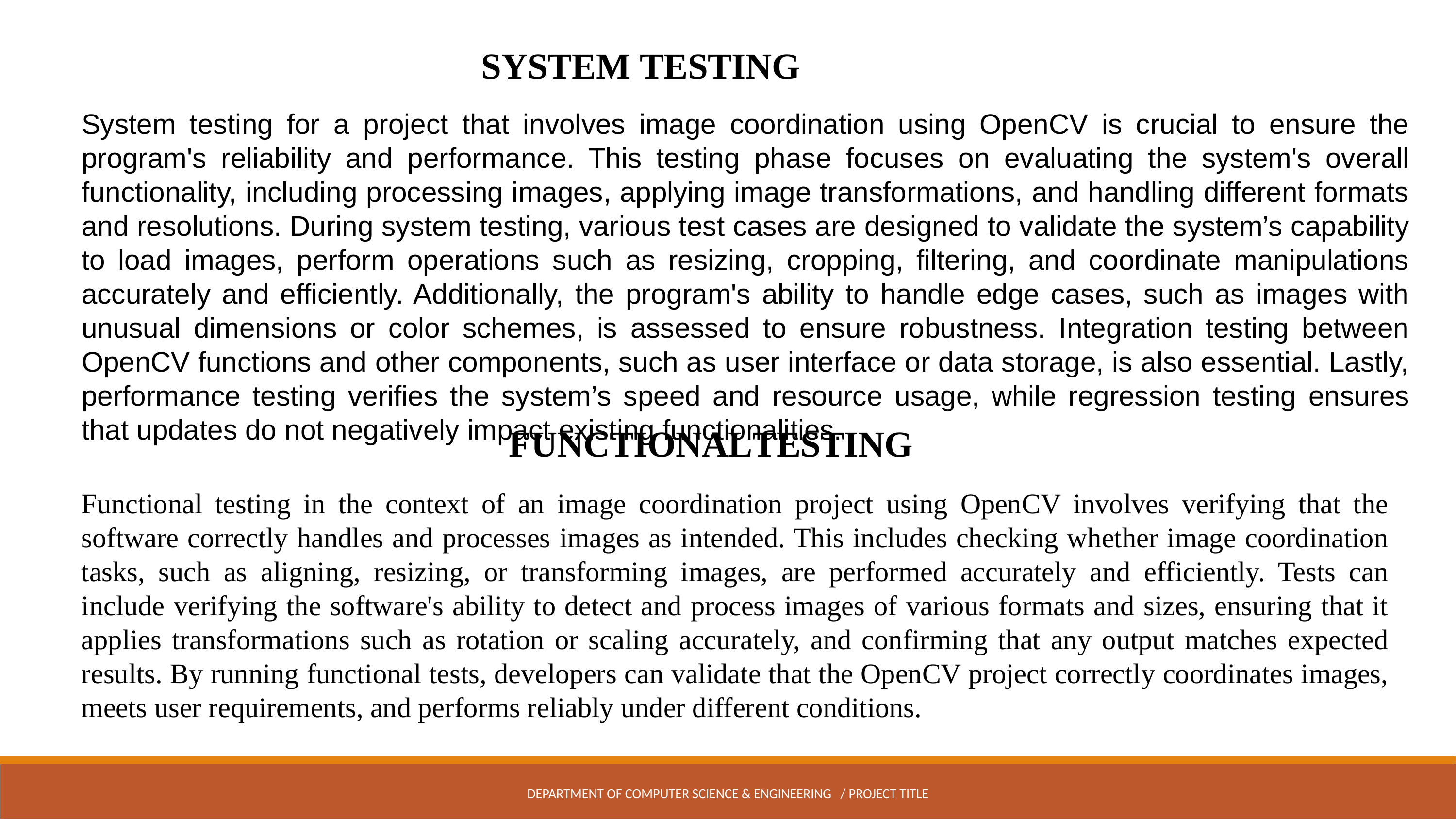

SYSTEM TESTING
System testing for a project that involves image coordination using OpenCV is crucial to ensure the program's reliability and performance. This testing phase focuses on evaluating the system's overall functionality, including processing images, applying image transformations, and handling different formats and resolutions. During system testing, various test cases are designed to validate the system’s capability to load images, perform operations such as resizing, cropping, filtering, and coordinate manipulations accurately and efficiently. Additionally, the program's ability to handle edge cases, such as images with unusual dimensions or color schemes, is assessed to ensure robustness. Integration testing between OpenCV functions and other components, such as user interface or data storage, is also essential. Lastly, performance testing verifies the system’s speed and resource usage, while regression testing ensures that updates do not negatively impact existing functionalities.
FUNCTIONALTESTING
Functional testing in the context of an image coordination project using OpenCV involves verifying that the software correctly handles and processes images as intended. This includes checking whether image coordination tasks, such as aligning, resizing, or transforming images, are performed accurately and efficiently. Tests can include verifying the software's ability to detect and process images of various formats and sizes, ensuring that it applies transformations such as rotation or scaling accurately, and confirming that any output matches expected results. By running functional tests, developers can validate that the OpenCV project correctly coordinates images, meets user requirements, and performs reliably under different conditions.

DEPARTMENT OF COMPUTER SCIENCE & ENGINEERING   / PROJECT TITLE
26